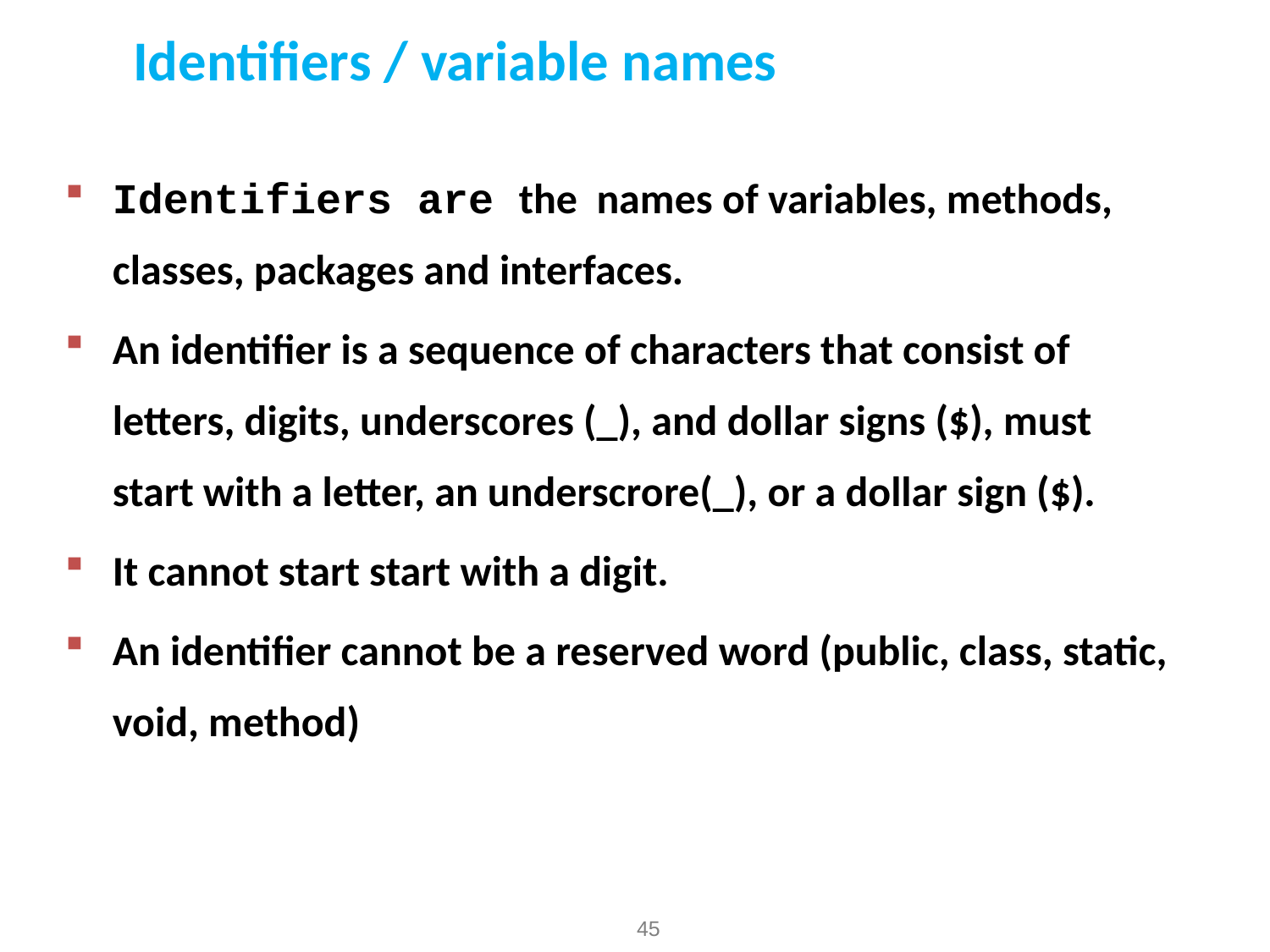

Identifiers / variable names
Identifiers are the  names of variables, methods, classes, packages and interfaces.
An identifier is a sequence of characters that consist of letters, digits, underscores (_), and dollar signs ($), must start with a letter, an underscrore(_), or a dollar sign ($).
It cannot start start with a digit.
An identifier cannot be a reserved word (public, class, static, void, method)

45